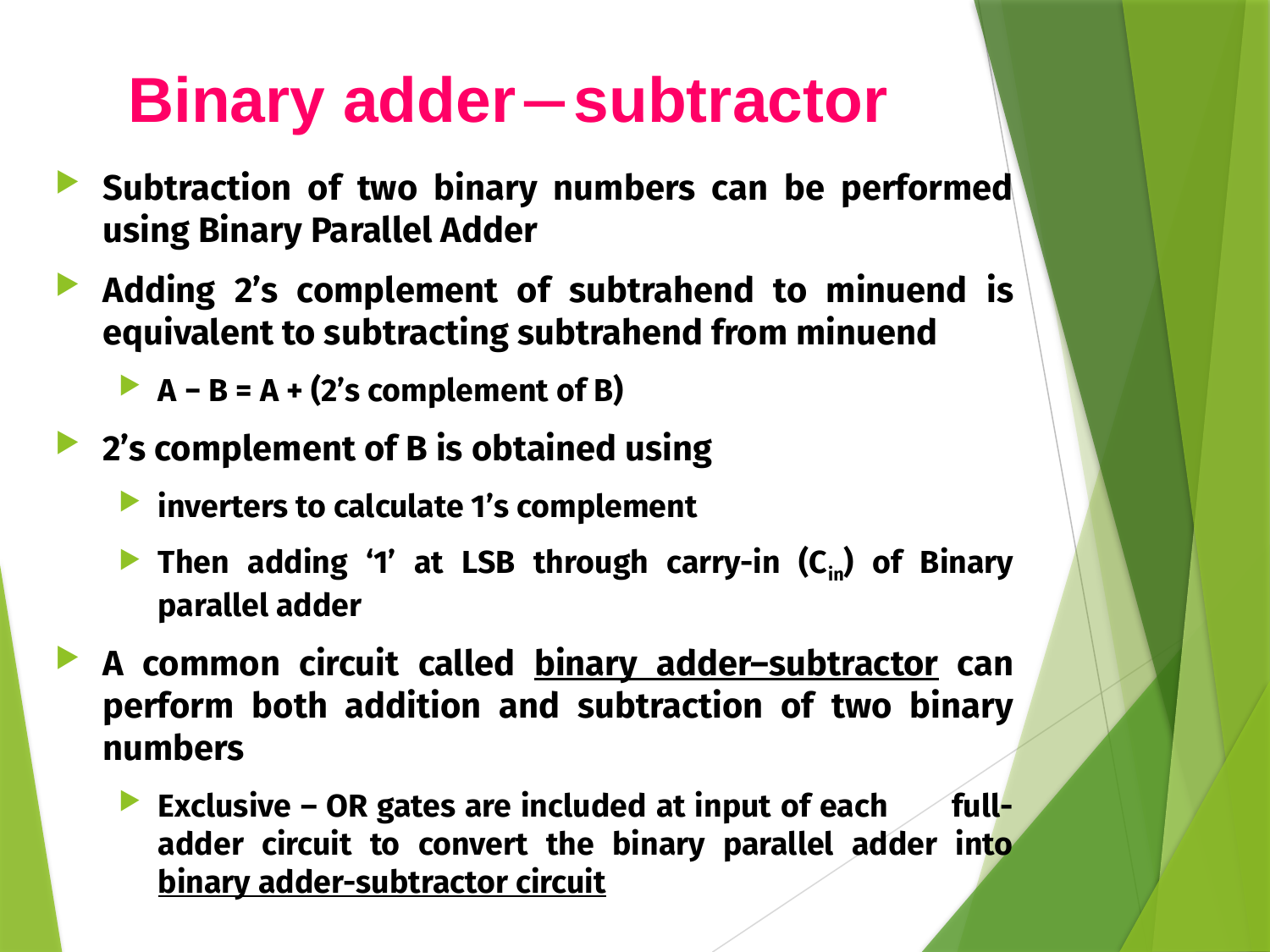

# Binary adder―subtractor
Subtraction of two binary numbers can be performed using Binary Parallel Adder
Adding 2’s complement of subtrahend to minuend is equivalent to subtracting subtrahend from minuend
A − B = A + (2’s complement of B)
2’s complement of B is obtained using
inverters to calculate 1’s complement
Then adding ‘1’ at LSB through carry-in (Cin) of Binary parallel adder
A common circuit called binary adder―subtractor can perform both addition and subtraction of two binary numbers
Exclusive – OR gates are included at input of each       full-adder circuit to convert the binary parallel adder into binary adder-subtractor circuit